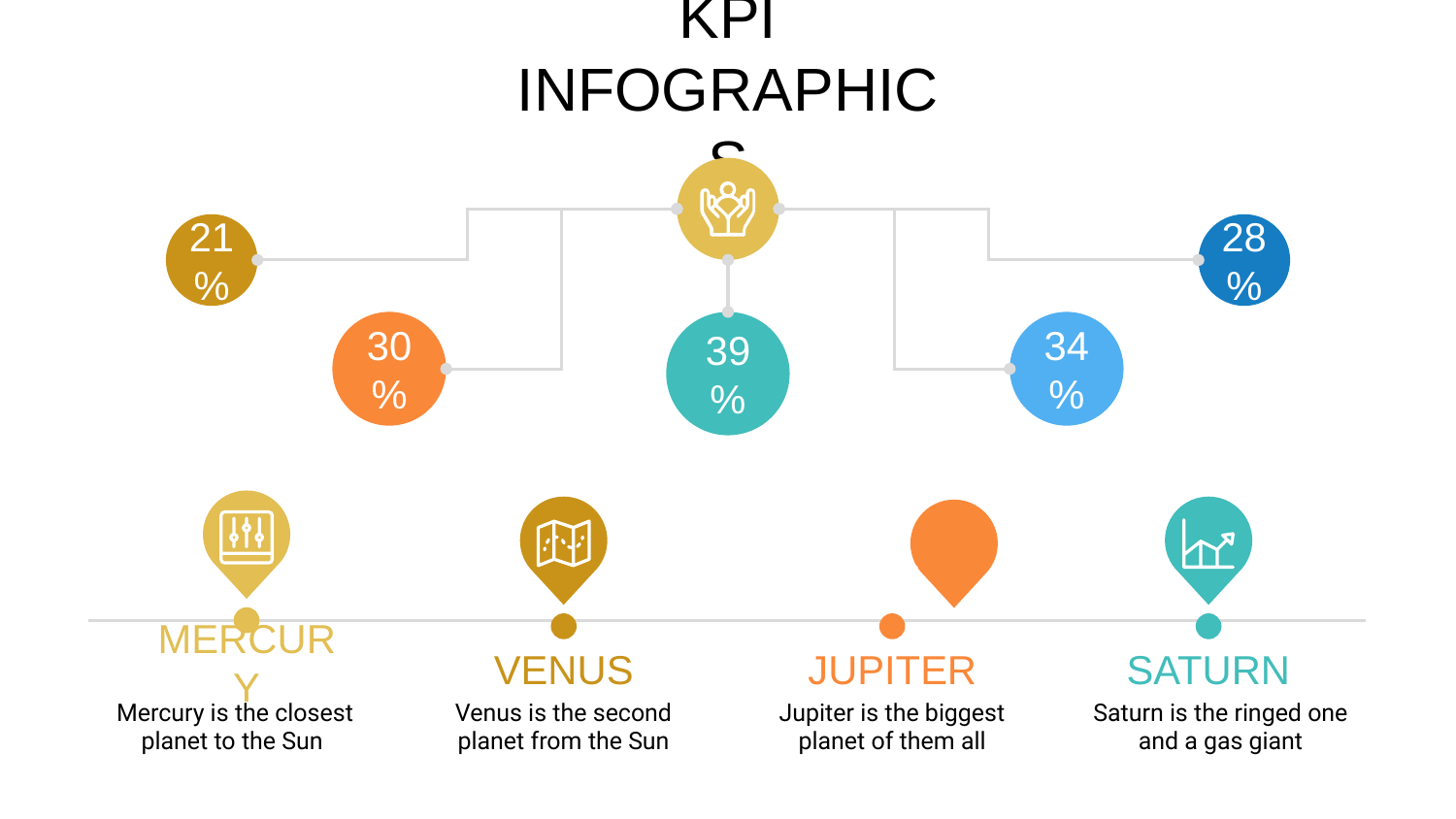

# KPI INFOGRAPHICS

21%
28%

30%
34%
39%

MERCURY
Mercury is the closest planet to the Sun

VENUS
Venus is the second planet from the Sun

SATURN
Saturn is the ringed one and a gas giant

JUPITER
Jupiter is the biggest planet of them all